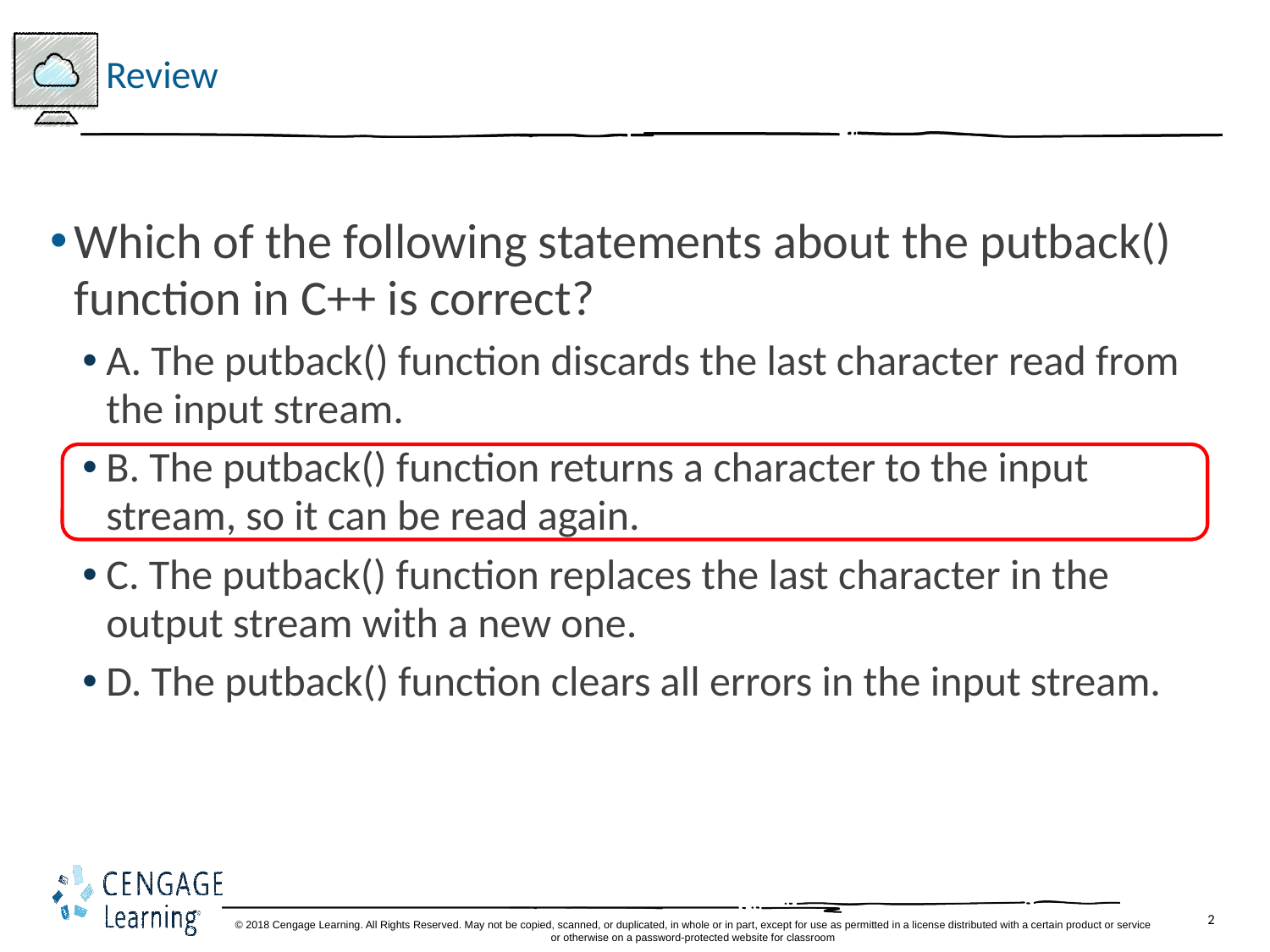

# Review
Which of the following statements about the putback() function in C++ is correct?
A. The putback() function discards the last character read from the input stream.
B. The putback() function returns a character to the input stream, so it can be read again.
C. The putback() function replaces the last character in the output stream with a new one.
D. The putback() function clears all errors in the input stream.